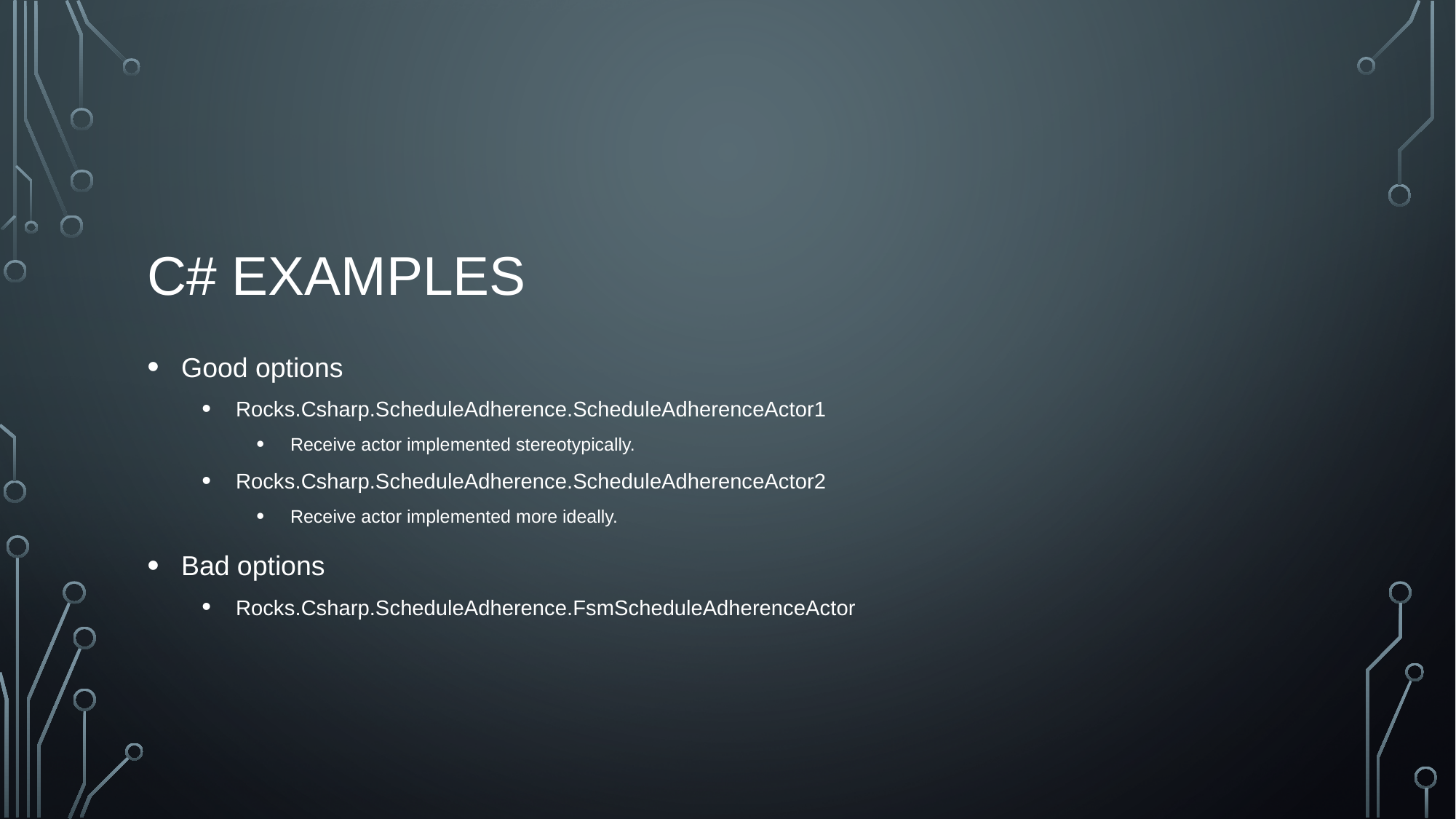

# C# Examples
Good options
Rocks.Csharp.ScheduleAdherence.ScheduleAdherenceActor1
Receive actor implemented stereotypically.
Rocks.Csharp.ScheduleAdherence.ScheduleAdherenceActor2
Receive actor implemented more ideally.
Bad options
Rocks.Csharp.ScheduleAdherence.FsmScheduleAdherenceActor